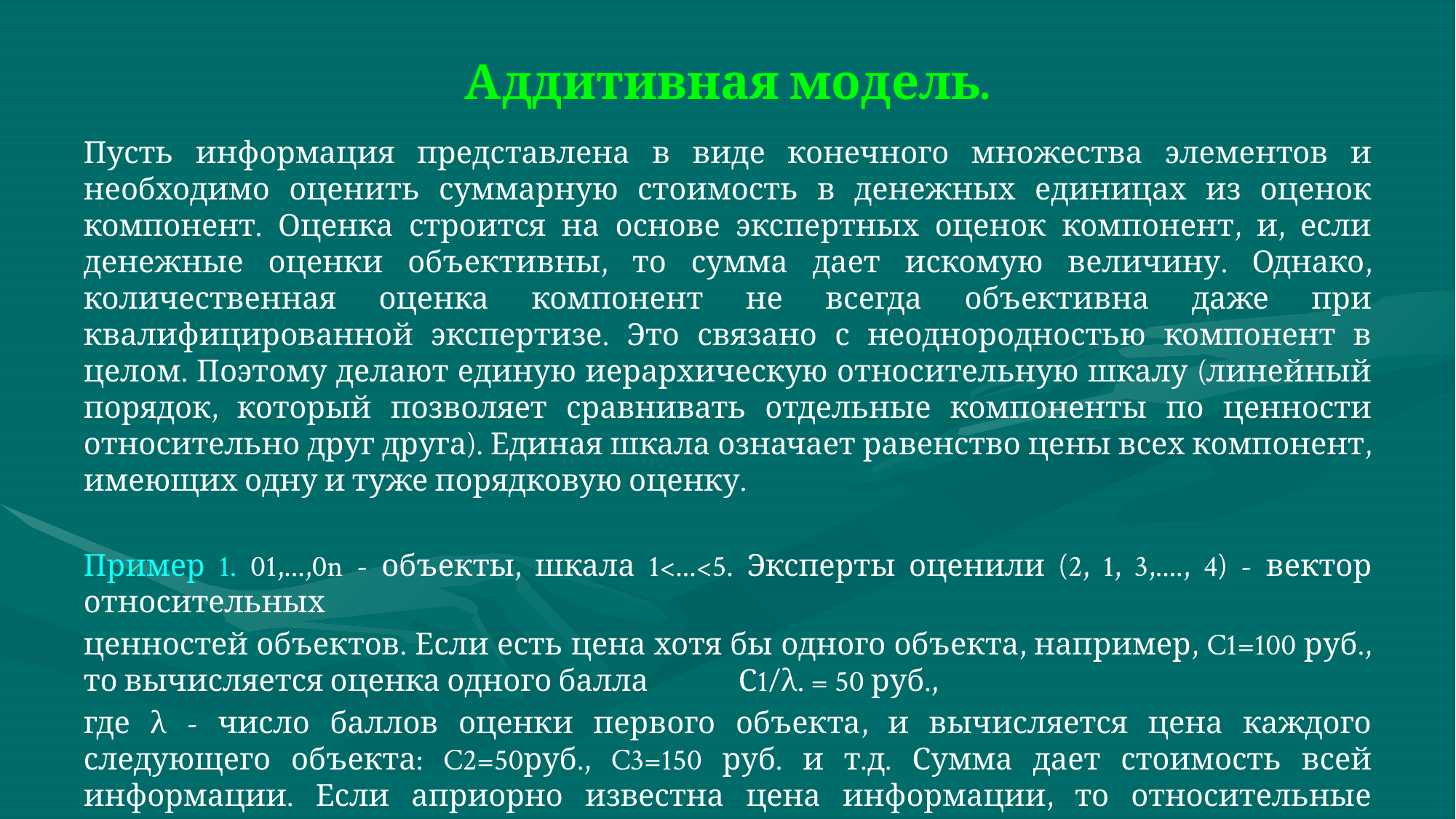

# Аддитивная модель.
Пусть информация представлена в виде конечного множества элементов и необходимо оценить суммарную стоимость в денежных единицах из оценок компонент. Оценка строится на основе экспертных оценок компонент, и, если денежные оценки объективны, то сумма дает искомую величину. Однако, количественная оценка компонент не всегда объективна даже при квалифицированной экспертизе. Это связано с неоднородностью компонент в целом. Поэтому делают единую иерархическую относительную шкалу (линейный порядок, который позволяет сравнивать отдельные компоненты по ценности относительно друг друга). Единая шкала означает равенство цены всех компонент, имеющих одну и туже порядковую оценку.

Пример 1. 01,...,0n - объекты, шкала 1<...<5. Эксперты оценили (2, 1, 3,...., 4) - вектор относительных
ценностей объектов. Если есть цена хотя бы одного объекта, например, C1=100 руб., то вычисляется оценка одного балла 	С1/λ. = 50 руб.,
где λ - число баллов оценки первого объекта, и вычисляется цена каждого следующего объекта: C2=50руб., C3=150 руб. и т.д. Сумма дает стоимость всей информации. Если априорно известна цена информации, то относительные оценки в порядковой шкале позволяют вычислить цены компонент.